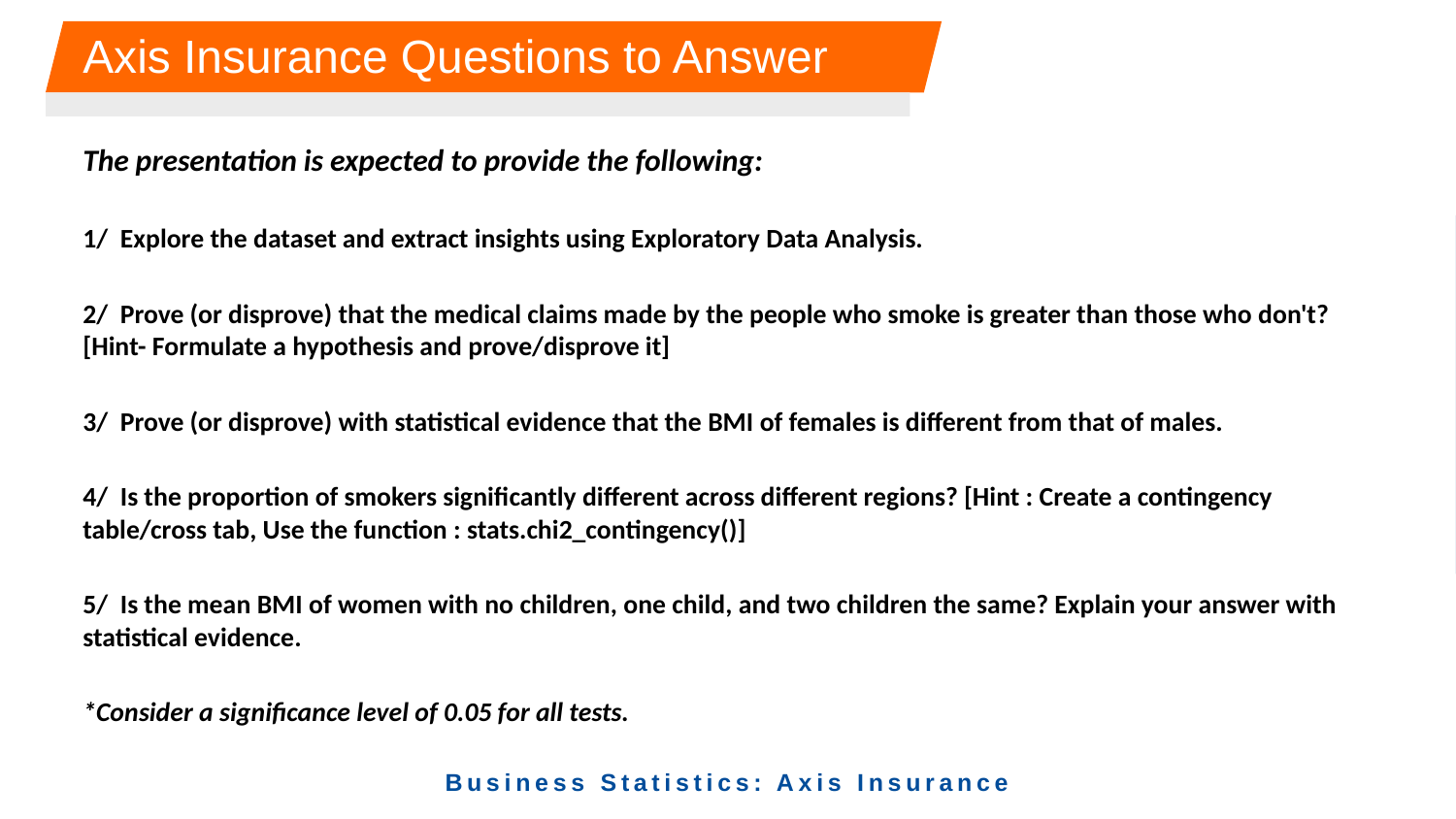

# Axis Insurance Questions to Answer
The presentation is expected to provide the following:

1/  Explore the dataset and extract insights using Exploratory Data Analysis.

2/  Prove (or disprove) that the medical claims made by the people who smoke is greater than those who don't? [Hint- Formulate a hypothesis and prove/disprove it]

3/  Prove (or disprove) with statistical evidence that the BMI of females is different from that of males.

4/  Is the proportion of smokers significantly different across different regions? [Hint : Create a contingency table/cross tab, Use the function : stats.chi2_contingency()]

5/  Is the mean BMI of women with no children, one child, and two children the same? Explain your answer with statistical evidence.

*Consider a significance level of 0.05 for all tests.